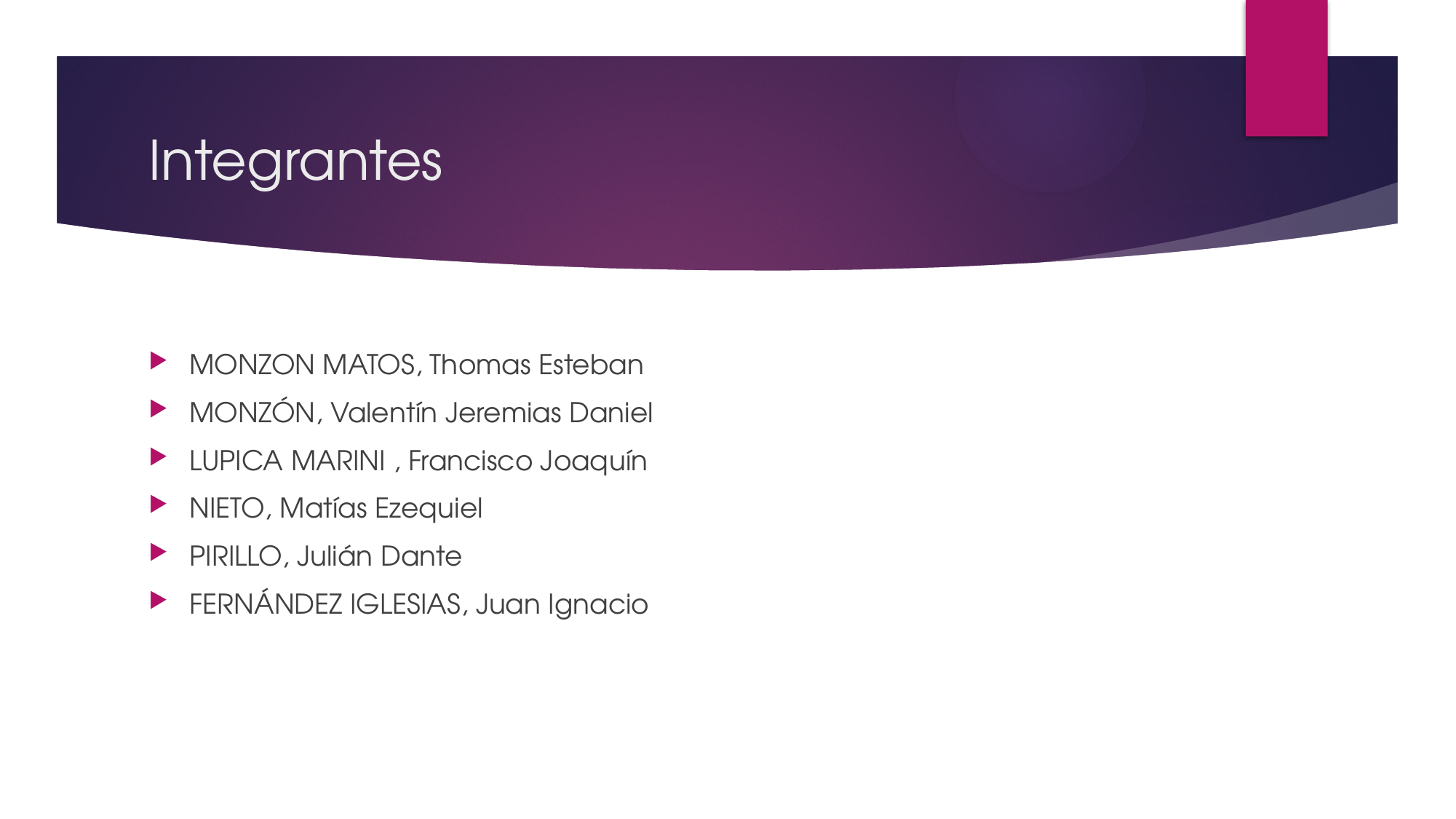

# Integrantes
MONZON MATOS, Thomas Esteban
MONZÓN, Valentín Jeremias Daniel
LUPICA MARINI , Francisco Joaquín
NIETO, Matías Ezequiel
PIRILLO, Julián Dante
FERNÁNDEZ IGLESIAS, Juan Ignacio